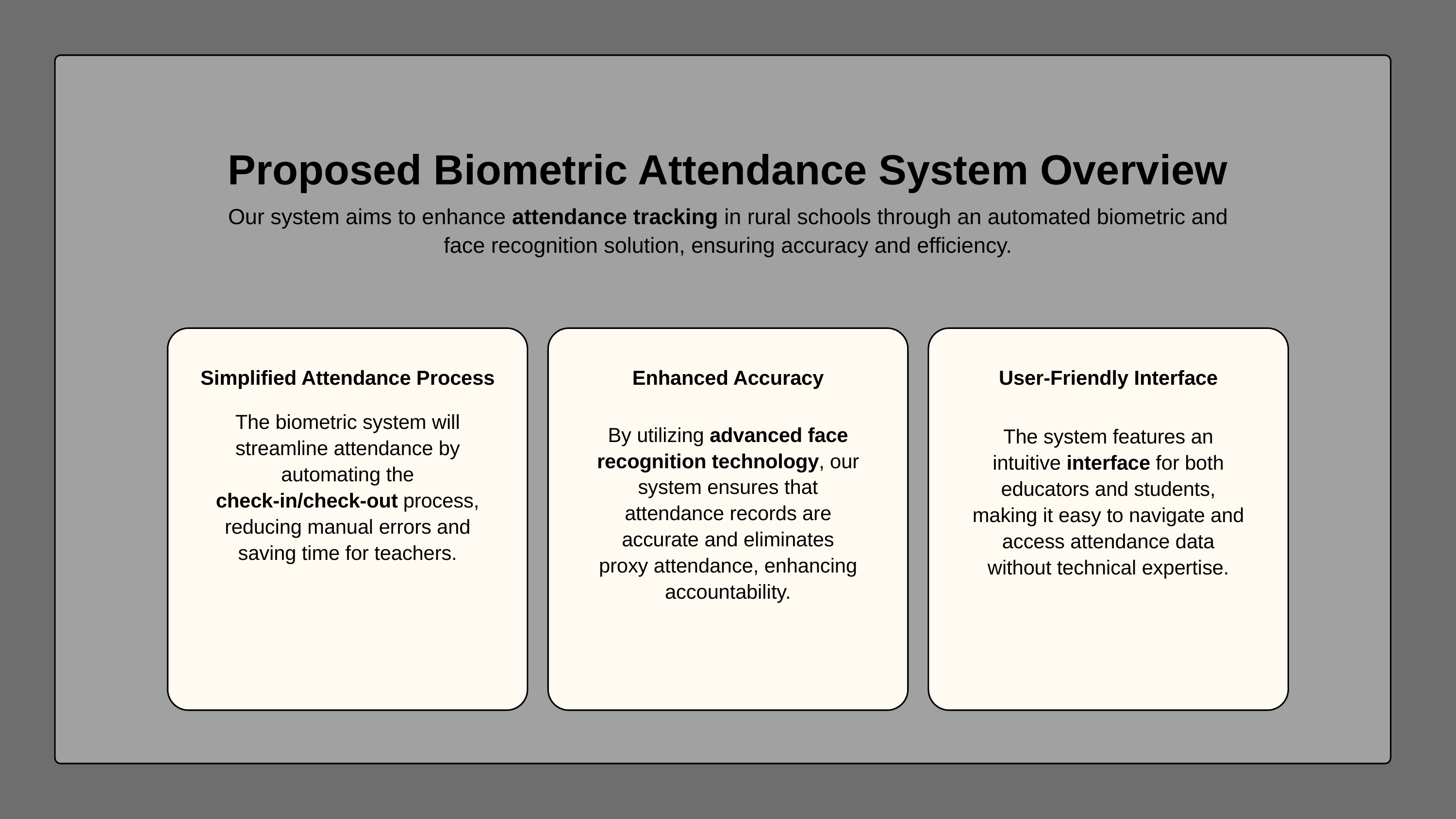

Proposed Biometric Attendance System Overview
Our system aims to enhance attendance tracking in rural schools through an automated biometric and face recognition solution, ensuring accuracy and efficiency.

Simplified Attendance Process
The biometric system will streamline attendance by automating the check-in/check-out process, reducing manual errors and saving time for teachers.
Enhanced Accuracy
By utilizing advanced face recognition technology, our system ensures that attendance records are accurate and eliminates proxy attendance, enhancing accountability.
User-Friendly Interface
The system features an intuitive interface for both educators and students, making it easy to navigate and access attendance data without technical expertise.